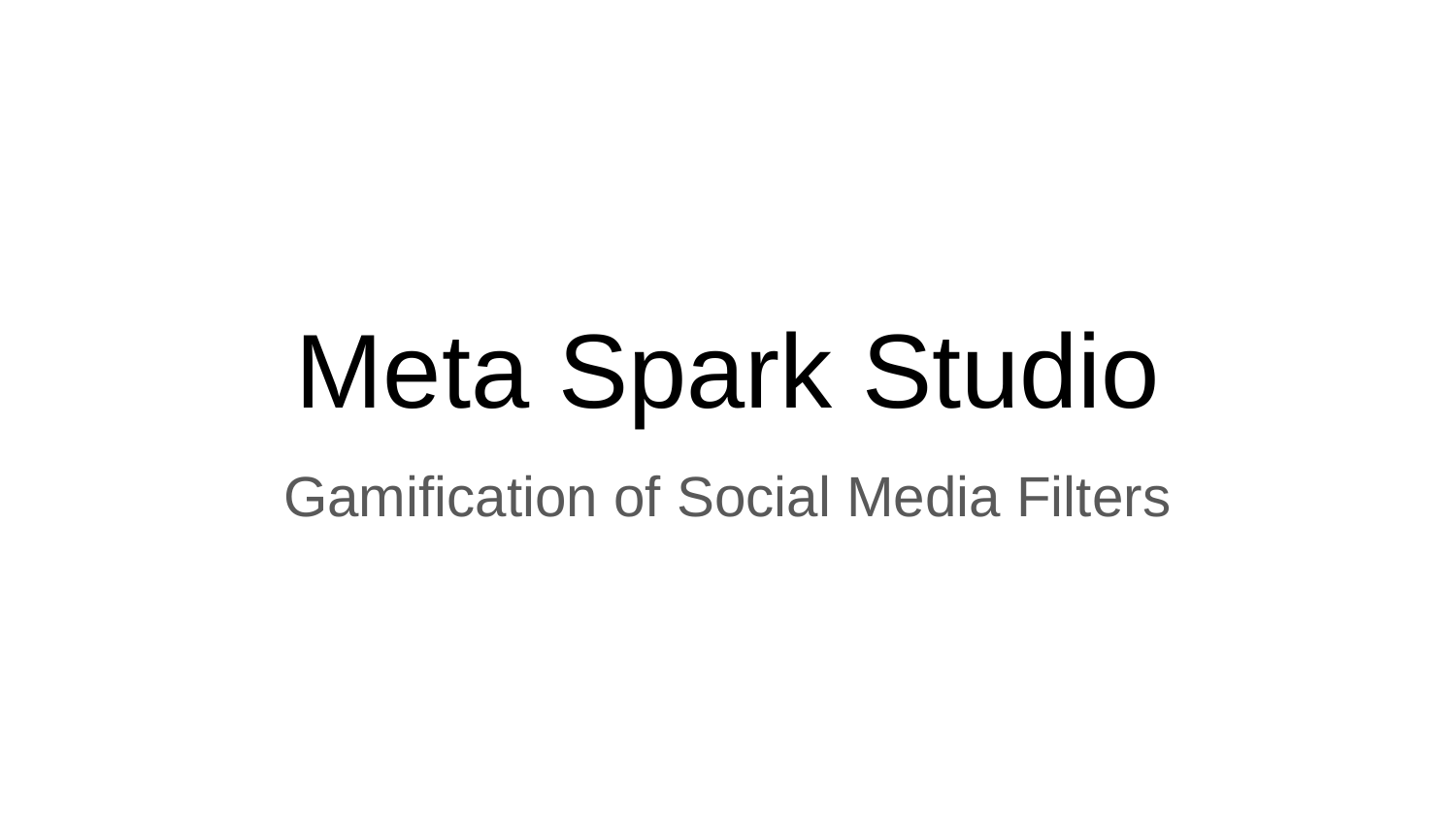

# Meta Spark Studio
Gamification of Social Media Filters